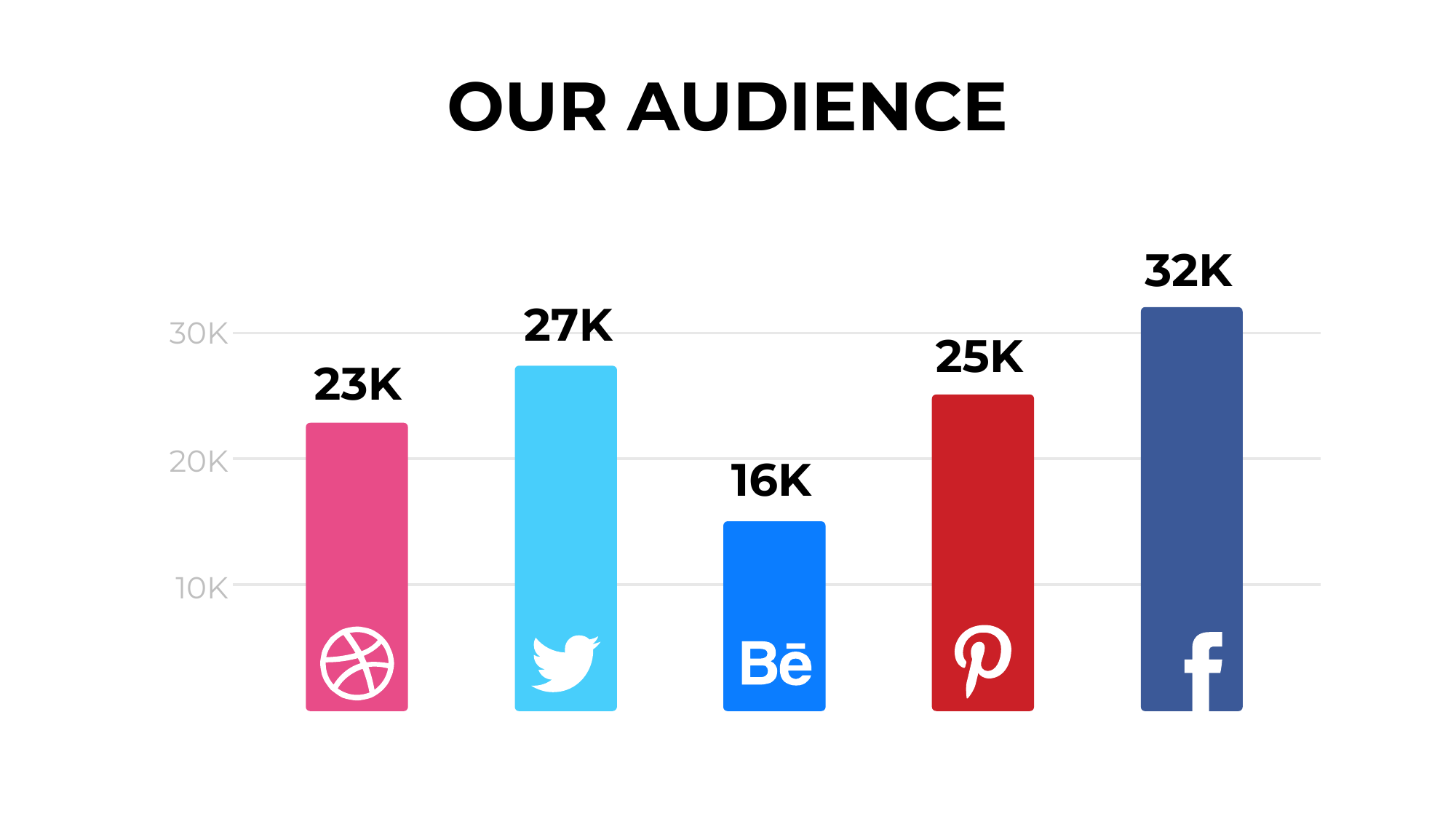

OUR AUDIENCE
32K

27K

30K
25K

23K

20K
16K

10K